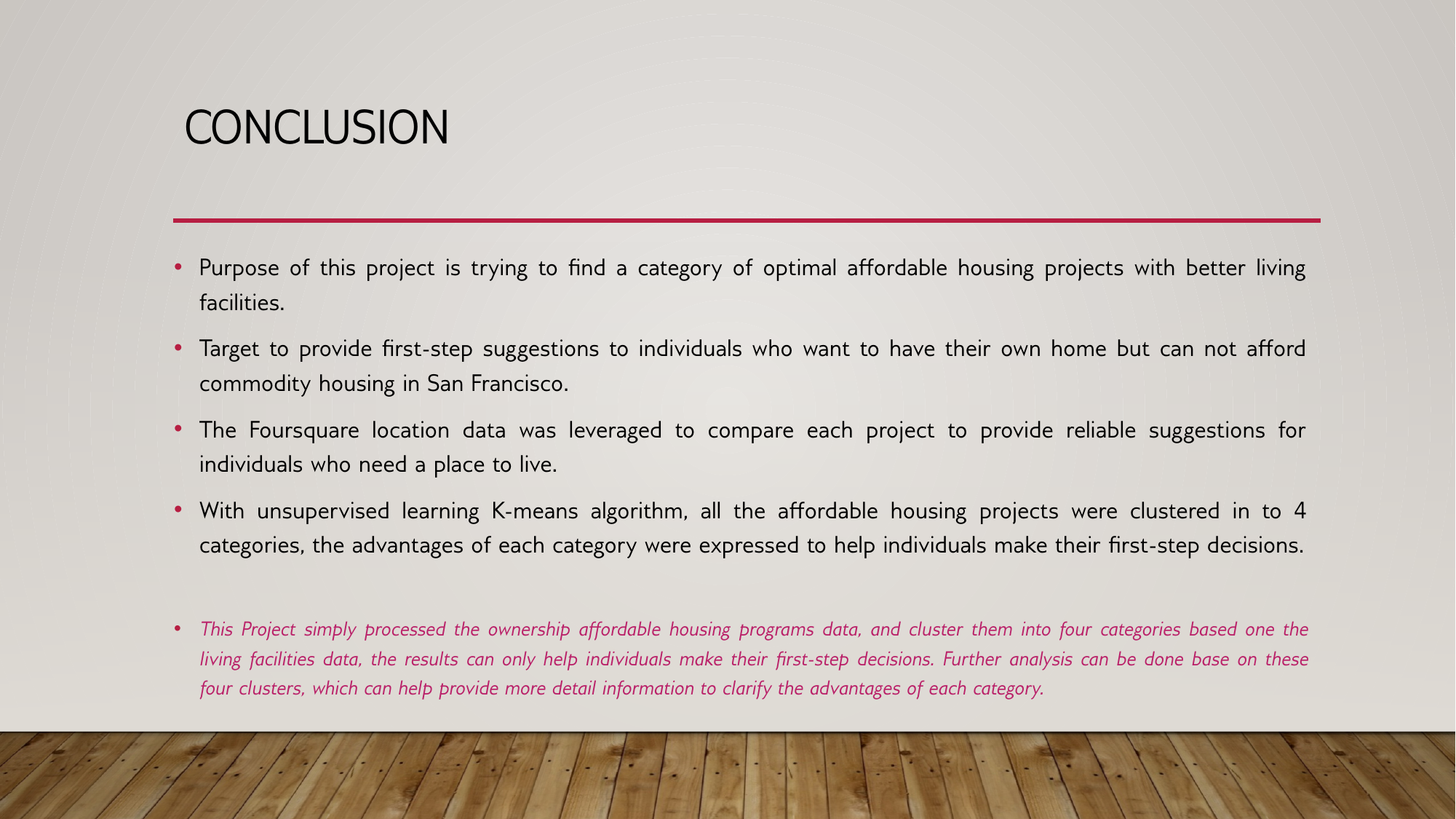

# Conclusion
Purpose of this project is trying to find a category of optimal affordable housing projects with better living facilities.
Target to provide first-step suggestions to individuals who want to have their own home but can not afford commodity housing in San Francisco.
The Foursquare location data was leveraged to compare each project to provide reliable suggestions for individuals who need a place to live.
With unsupervised learning K-means algorithm, all the affordable housing projects were clustered in to 4 categories, the advantages of each category were expressed to help individuals make their first-step decisions.

This Project simply processed the ownership affordable housing programs data, and cluster them into four categories based one the living facilities data, the results can only help individuals make their first-step decisions. Further analysis can be done base on these four clusters, which can help provide more detail information to clarify the advantages of each category.